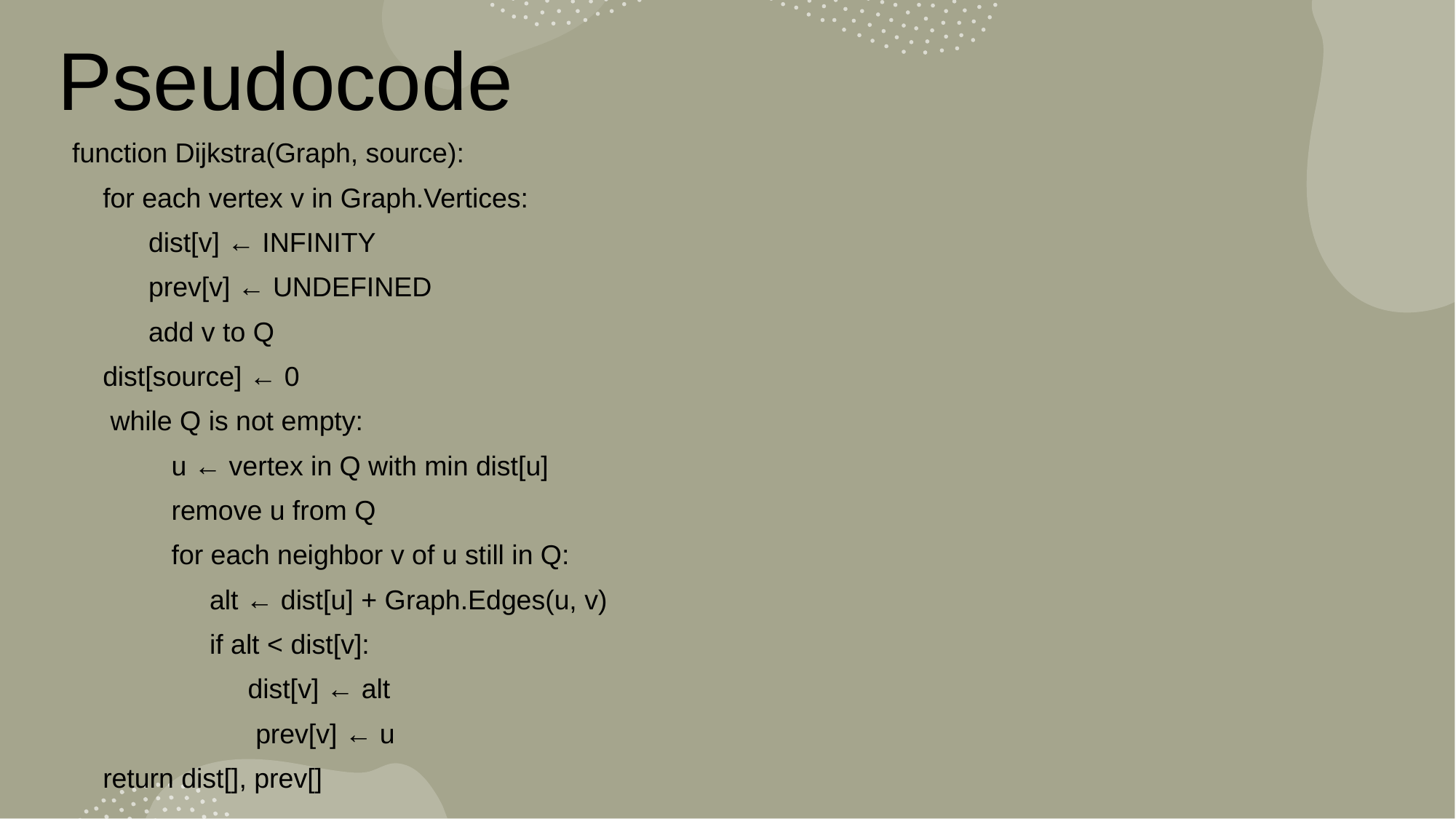

# Pseudocode
function Dijkstra(Graph, source):
    for each vertex v in Graph.Vertices:
          dist[v] ← INFINITY
          prev[v] ← UNDEFINED
          add v to Q
    dist[source] ← 0
     while Q is not empty:
             u ← vertex in Q with min dist[u]
             remove u from Q
             for each neighbor v of u still in Q:
                  alt ← dist[u] + Graph.Edges(u, v)
                  if alt < dist[v]:
                       dist[v] ← alt
                        prev[v] ← u
    return dist[], prev[]